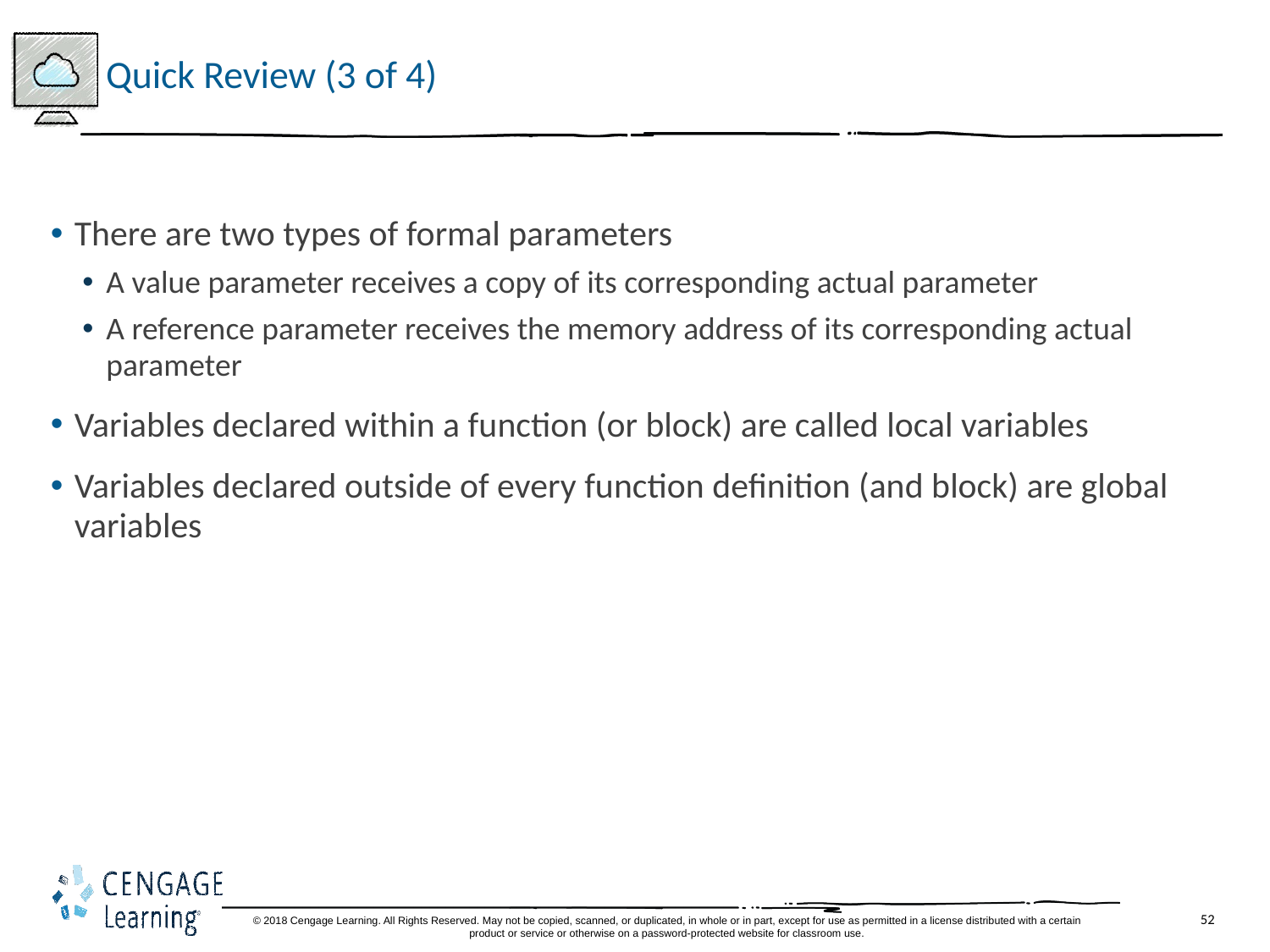

# Quick Review (3 of 4)
There are two types of formal parameters
A value parameter receives a copy of its corresponding actual parameter
A reference parameter receives the memory address of its corresponding actual parameter
Variables declared within a function (or block) are called local variables
Variables declared outside of every function definition (and block) are global variables